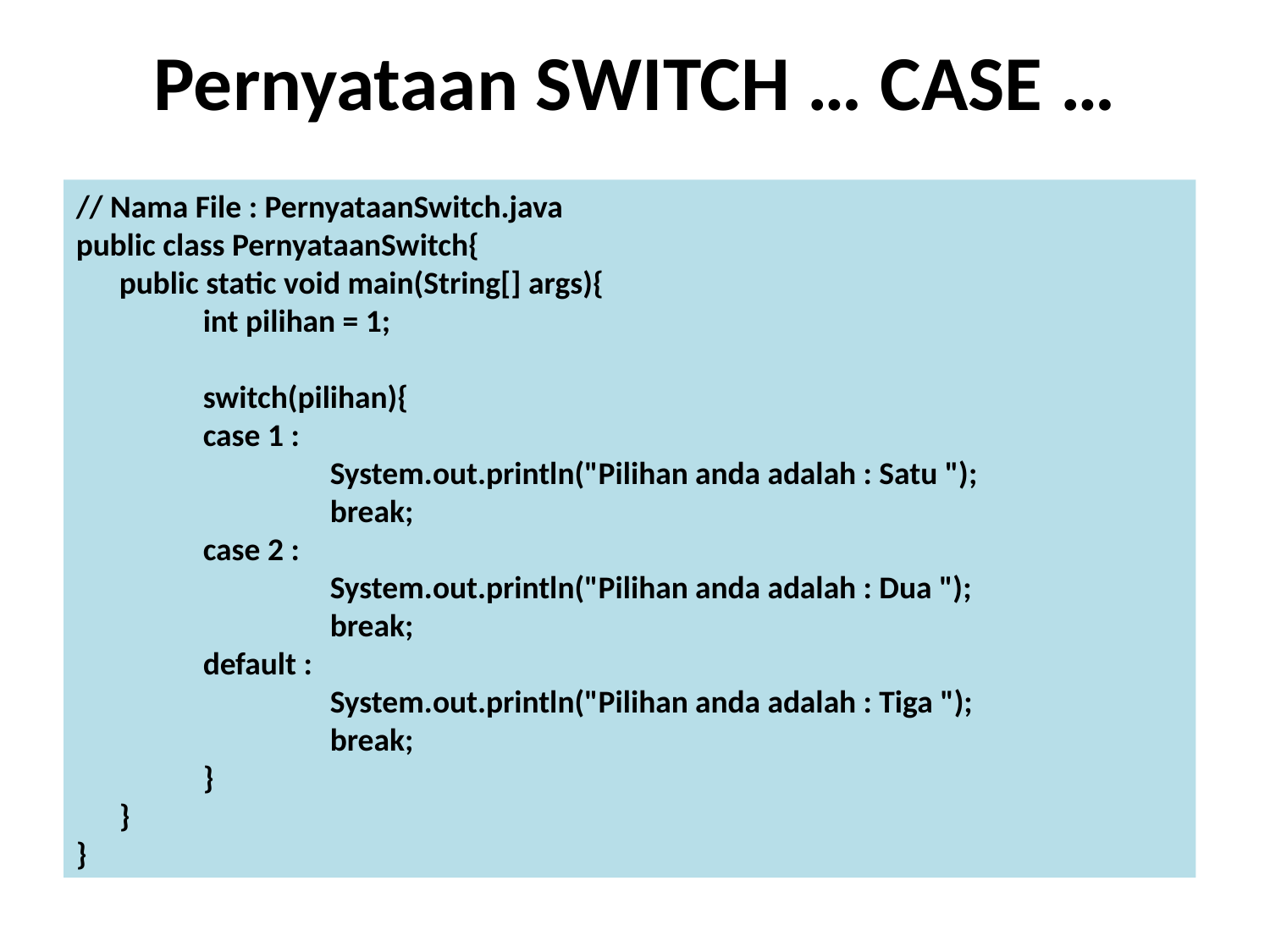

Pernyataan SWITCH … CASE …
// Nama File : PernyataanSwitch.java
public class PernyataanSwitch{
      public static void main(String[] args){
	int pilihan = 1;

	switch(pilihan){
	case 1 :
		System.out.println("Pilihan anda adalah : Satu ");
		break;
	case 2 :
		System.out.println("Pilihan anda adalah : Dua ");
		break;
	default :
		System.out.println("Pilihan anda adalah : Tiga ");
		break;
	}
      }
}